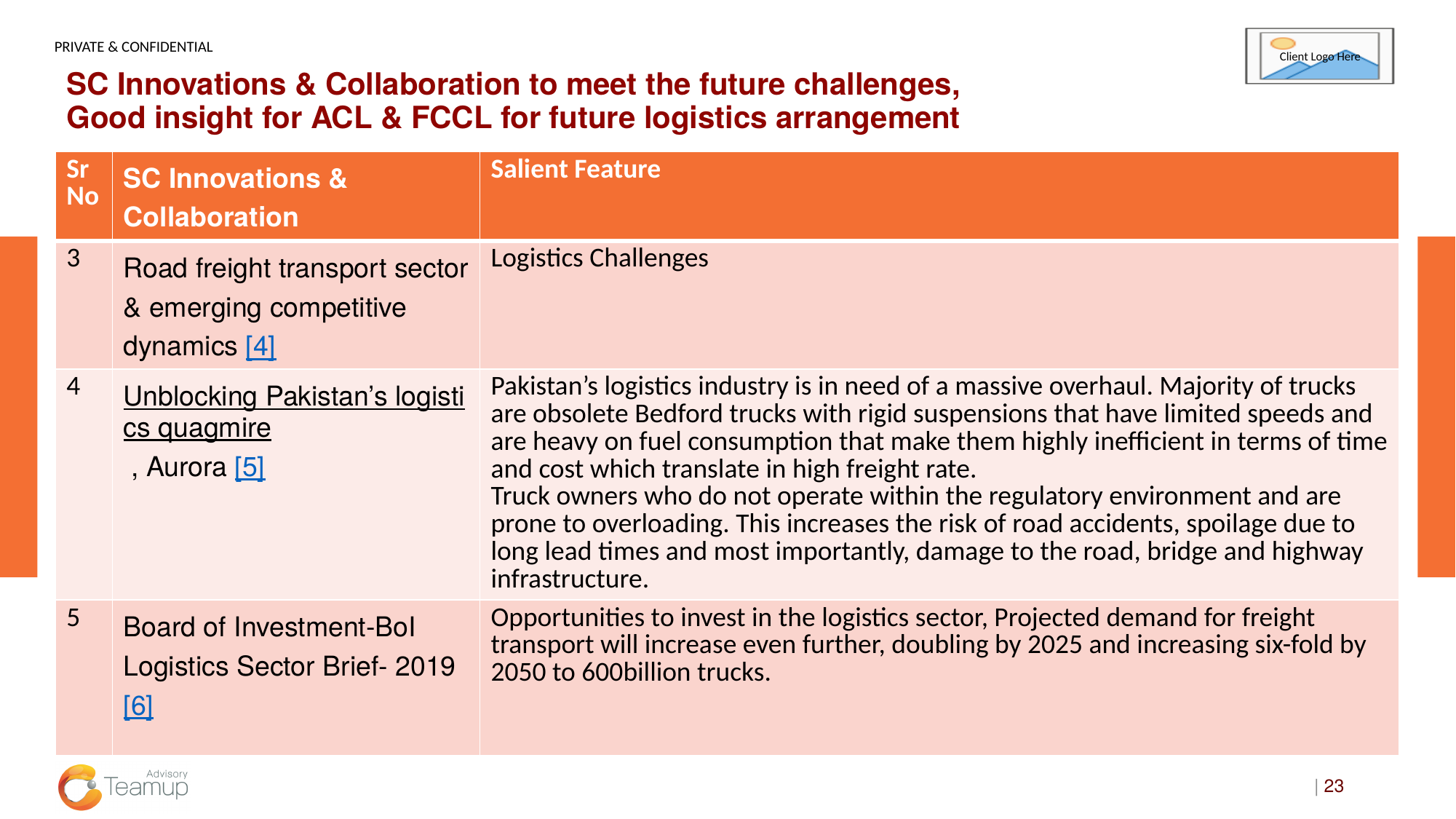

# SC Innovations & Collaboration to meet the future challenges, Good insight for ACL & FCCL for future logistics arrangement
| Sr No | SC Innovations & Collaboration | Salient Feature |
| --- | --- | --- |
| 3 | Road freight transport sector & emerging competitive dynamics [4] | Logistics Challenges |
| 4 | Unblocking Pakistan’s logistics quagmire , Aurora [5] | Pakistan’s logistics industry is in need of a massive overhaul. Majority of trucks are obsolete Bedford trucks with rigid suspensions that have limited speeds and are heavy on fuel consumption that make them highly inefficient in terms of time and cost which translate in high freight rate. Truck owners who do not operate within the regulatory environment and are prone to overloading. This increases the risk of road accidents, spoilage due to long lead times and most importantly, damage to the road, bridge and highway infrastructure. |
| 5 | Board of Investment-BoI Logistics Sector Brief- 2019 [6] | Opportunities to invest in the logistics sector, Projected demand for freight transport will increase even further, doubling by 2025 and increasing six-fold by 2050 to 600billion trucks. |
| 23